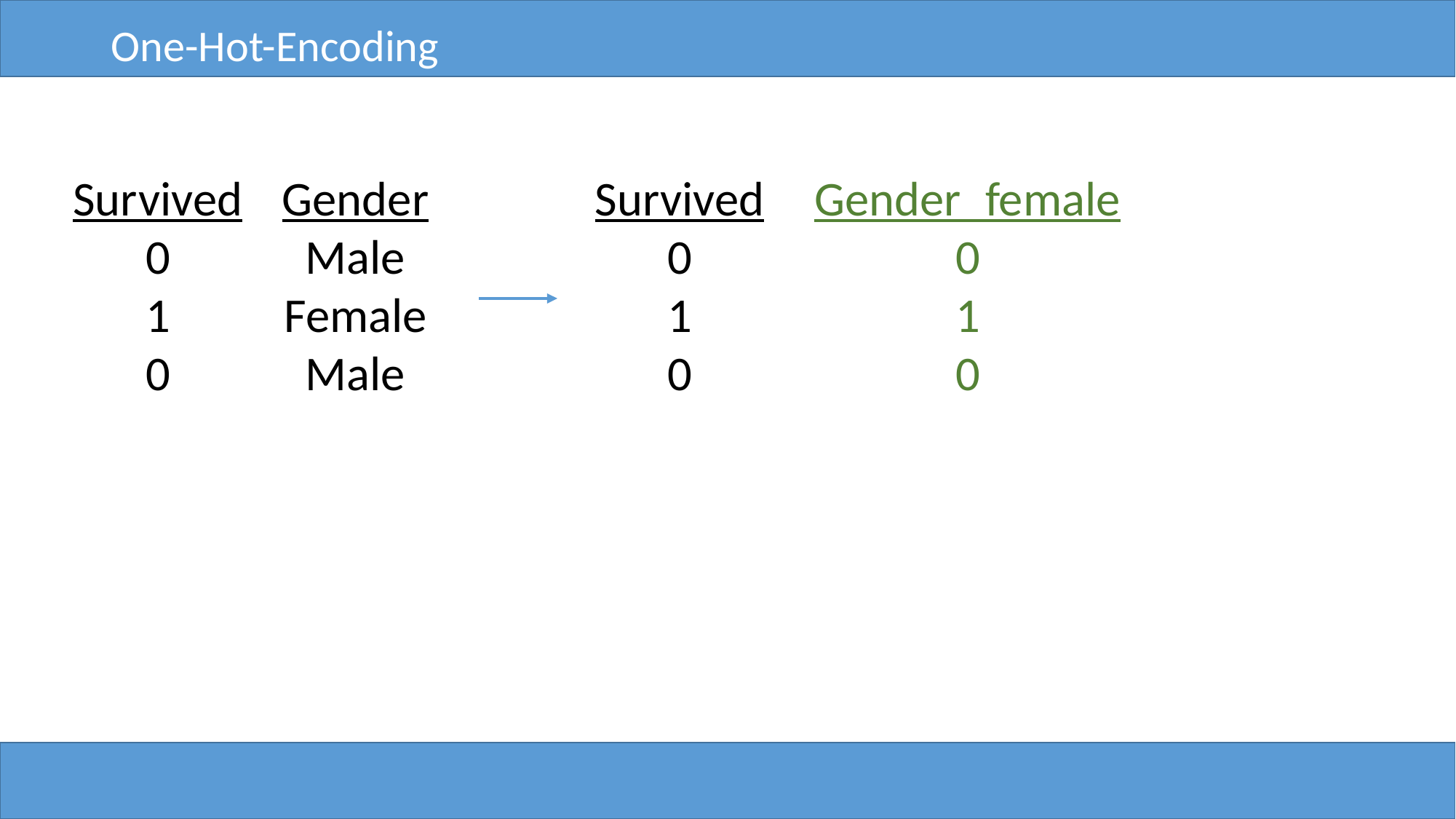

# One-Hot-Encoding
Gender_female
0
1
0
Survived
0
1
0
Gender
Male
Female
Male
Survived
0
1
0